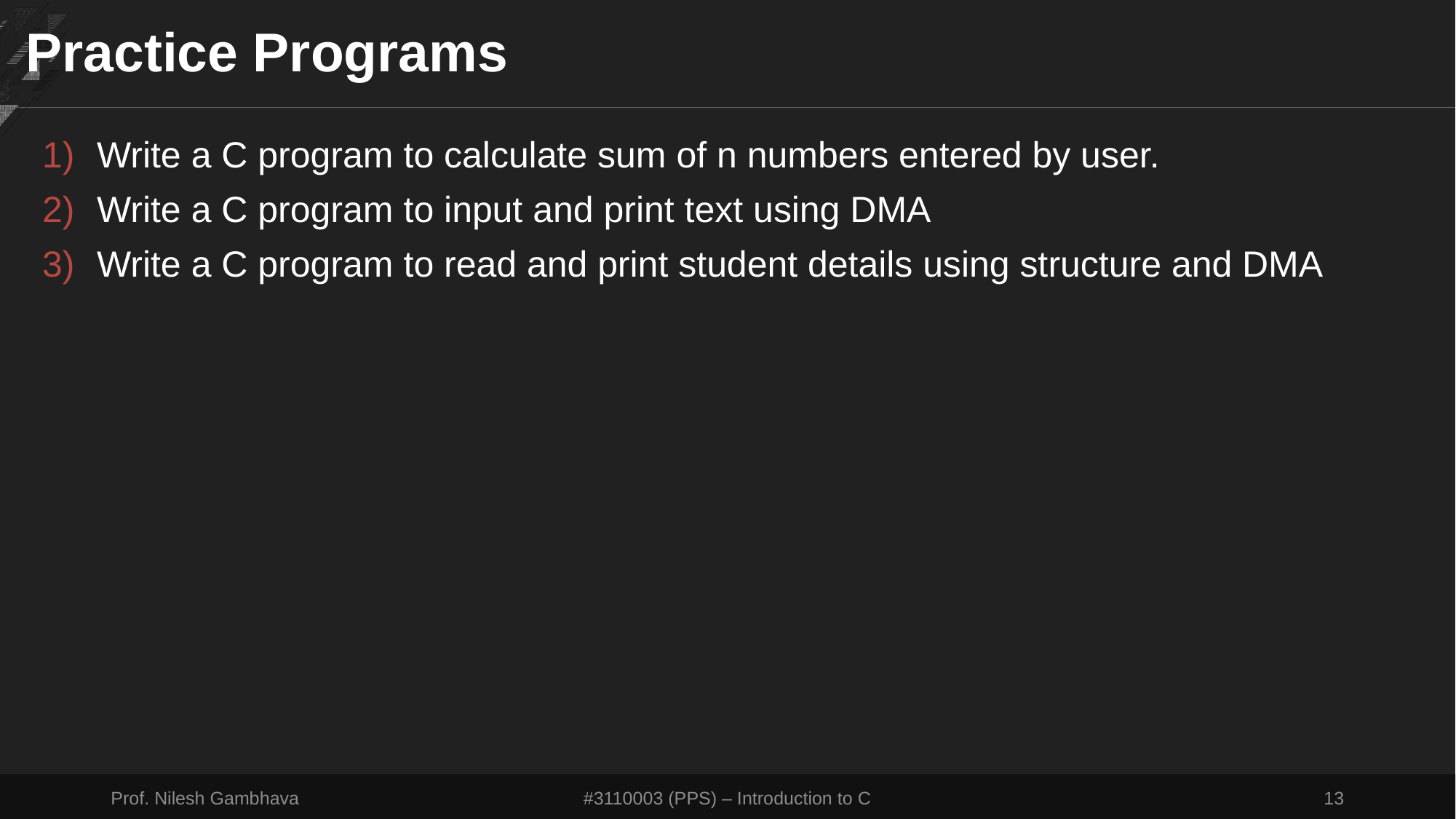

# Practice Programs
Write a C program to calculate sum of n numbers entered by user.
Write a C program to input and print text using DMA
Write a C program to read and print student details using structure and DMA